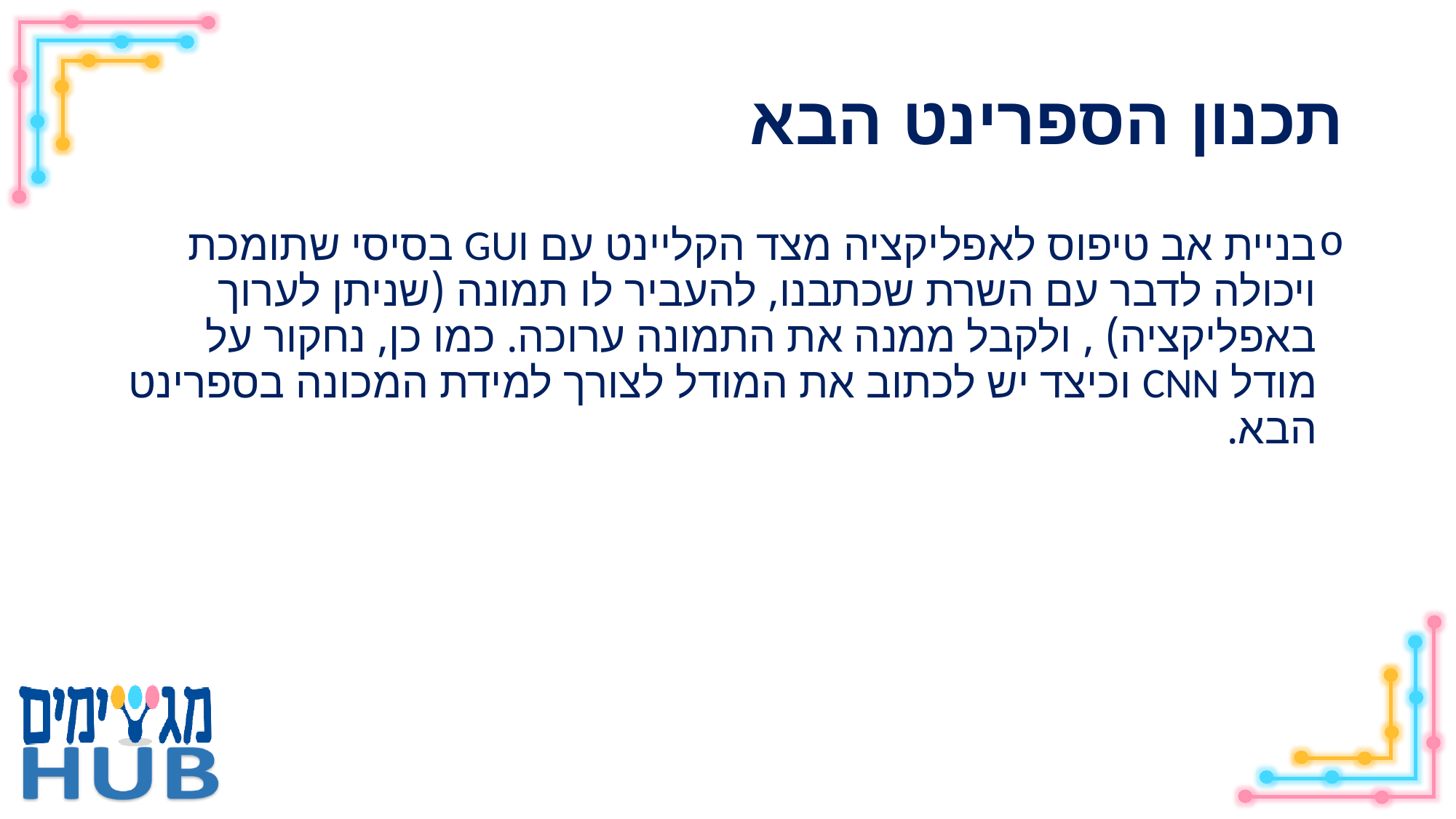

# תכנון הספרינט הבא
בניית אב טיפוס לאפליקציה מצד הקליינט עם GUI בסיסי שתומכת ויכולה לדבר עם השרת שכתבנו, להעביר לו תמונה (שניתן לערוך באפליקציה) , ולקבל ממנה את התמונה ערוכה. כמו כן, נחקור על מודל CNN וכיצד יש לכתוב את המודל לצורך למידת המכונה בספרינט הבא.